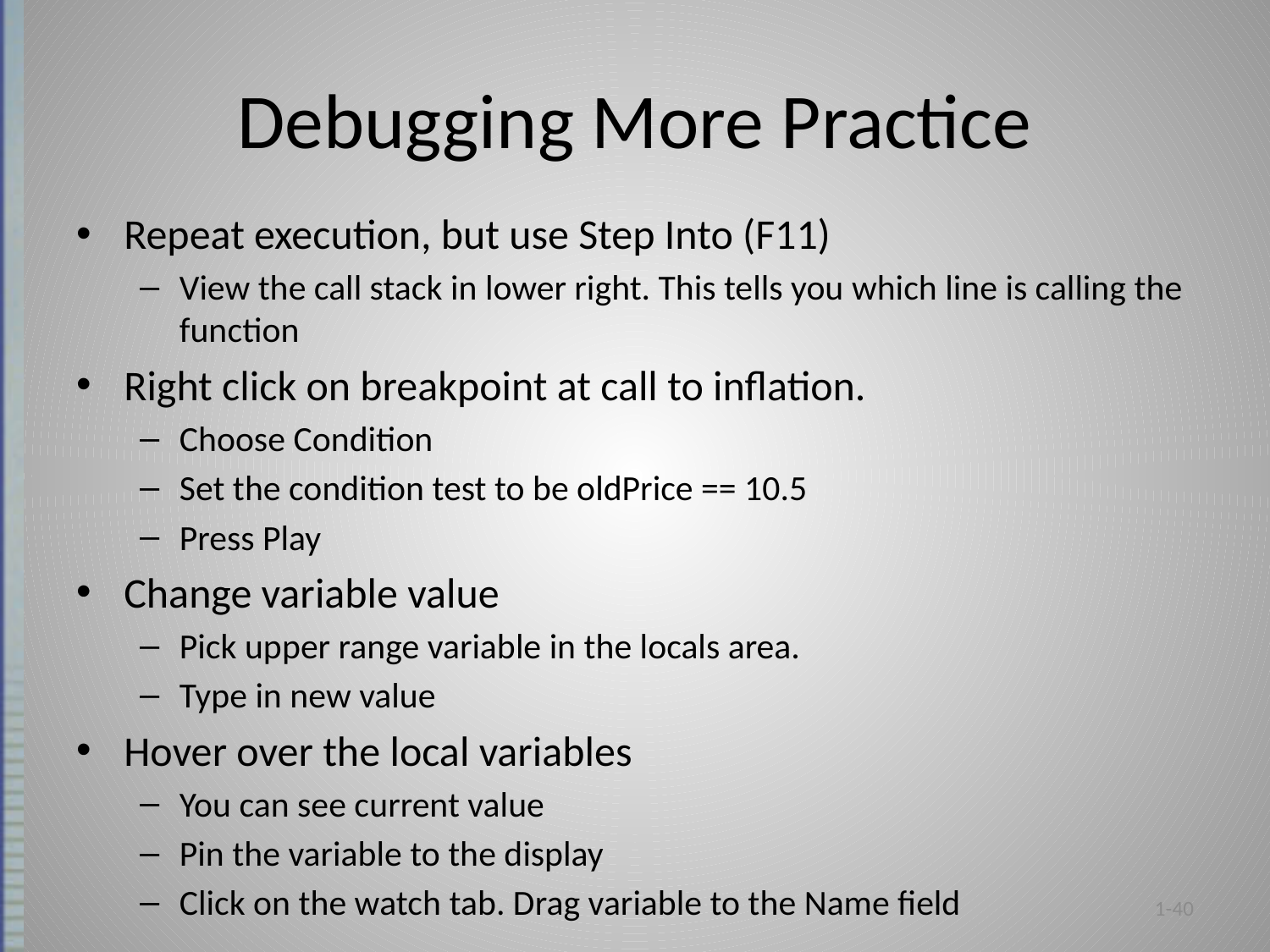

# Debugging More Practice
Repeat execution, but use Step Into (F11)
View the call stack in lower right. This tells you which line is calling the function
Right click on breakpoint at call to inflation.
Choose Condition
Set the condition test to be oldPrice == 10.5
Press Play
Change variable value
Pick upper range variable in the locals area.
Type in new value
Hover over the local variables
You can see current value
Pin the variable to the display
Click on the watch tab. Drag variable to the Name field

1-40